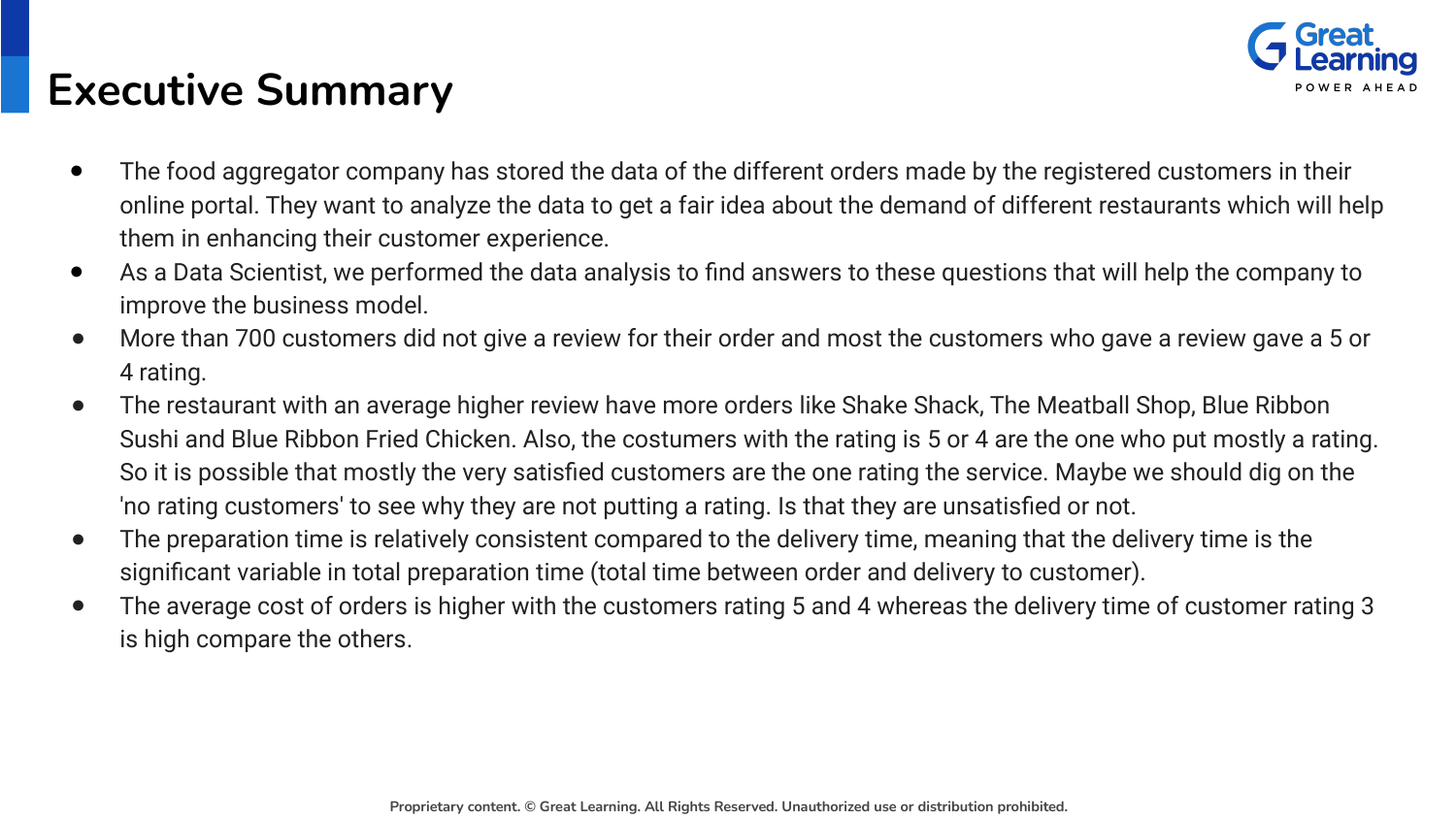

# Executive Summary
The food aggregator company has stored the data of the different orders made by the registered customers in their online portal. They want to analyze the data to get a fair idea about the demand of different restaurants which will help them in enhancing their customer experience.
As a Data Scientist, we performed the data analysis to find answers to these questions that will help the company to improve the business model.
More than 700 customers did not give a review for their order and most the customers who gave a review gave a 5 or 4 rating.
The restaurant with an average higher review have more orders like Shake Shack, The Meatball Shop, Blue Ribbon Sushi and Blue Ribbon Fried Chicken. Also, the costumers with the rating is 5 or 4 are the one who put mostly a rating. So it is possible that mostly the very satisfied customers are the one rating the service. Maybe we should dig on the 'no rating customers' to see why they are not putting a rating. Is that they are unsatisfied or not.
The preparation time is relatively consistent compared to the delivery time, meaning that the delivery time is the significant variable in total preparation time (total time between order and delivery to customer).
The average cost of orders is higher with the customers rating 5 and 4 whereas the delivery time of customer rating 3 is high compare the others.